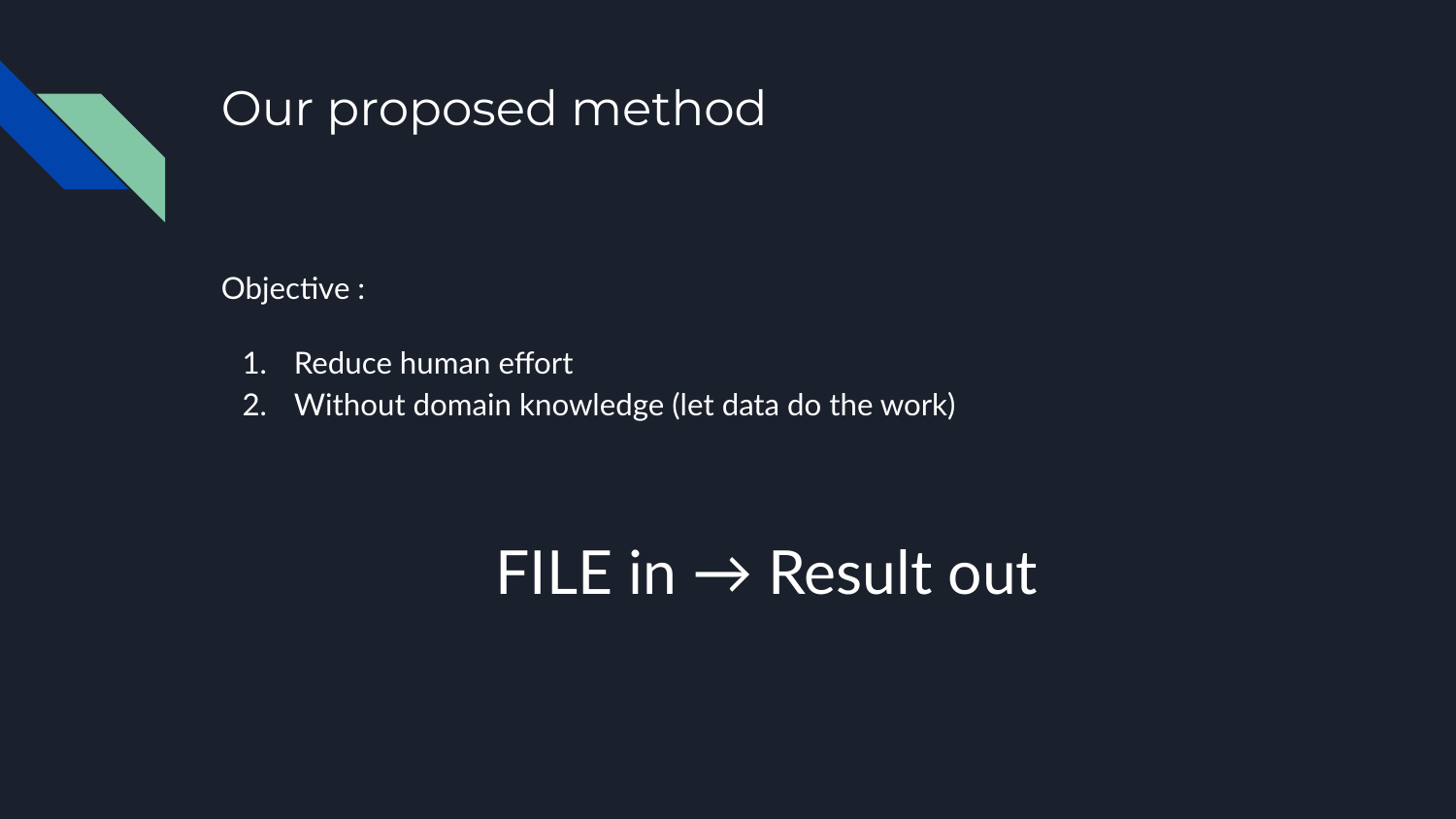

# Our proposed method
Objective :
Reduce human effort
Without domain knowledge (let data do the work)

FILE in → Result out